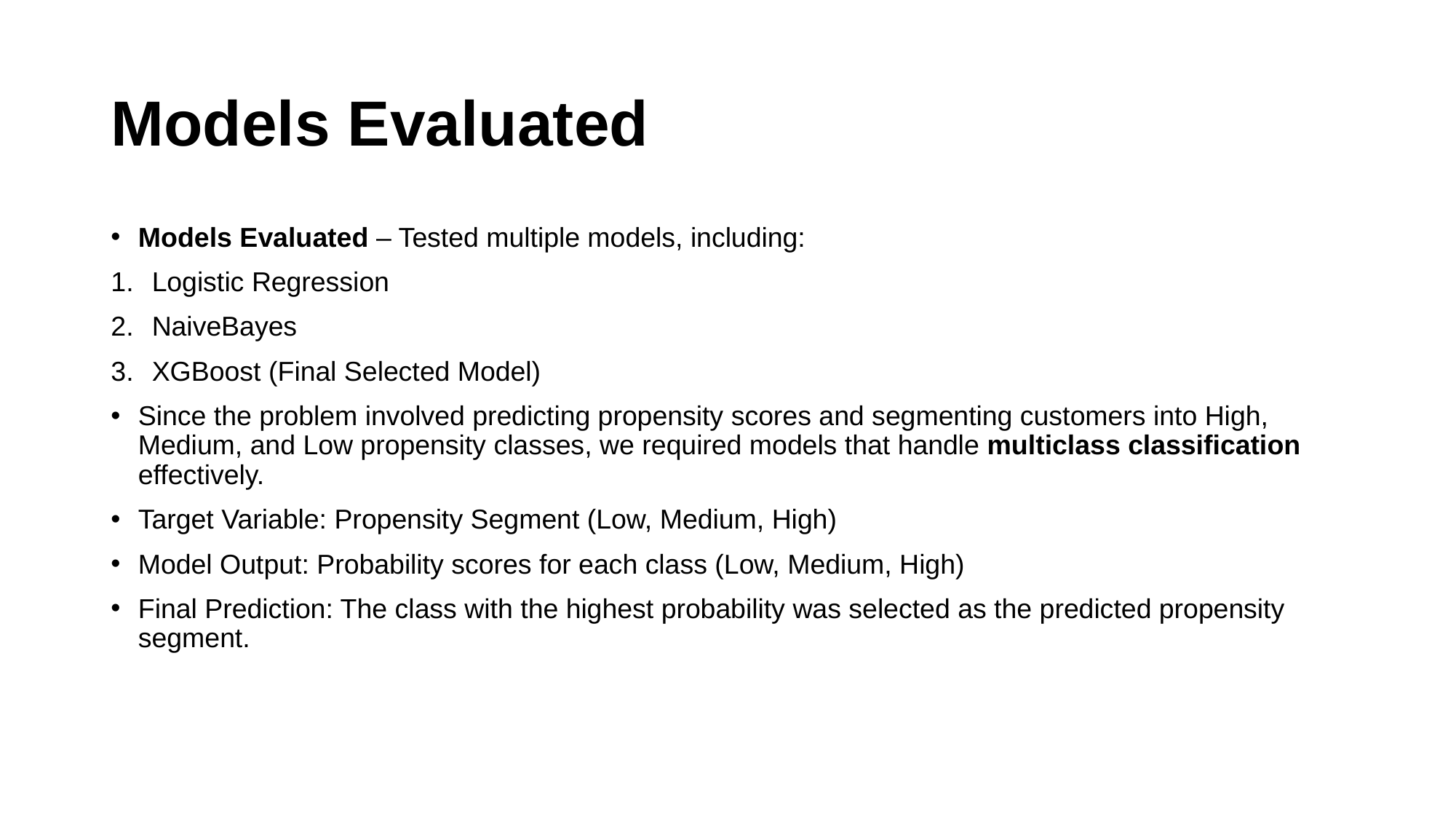

# Models Evaluated
Models Evaluated – Tested multiple models, including:
Logistic Regression
NaiveBayes
XGBoost (Final Selected Model)
Since the problem involved predicting propensity scores and segmenting customers into High, Medium, and Low propensity classes, we required models that handle multiclass classification effectively.
Target Variable: Propensity Segment (Low, Medium, High)
Model Output: Probability scores for each class (Low, Medium, High)
Final Prediction: The class with the highest probability was selected as the predicted propensity segment.